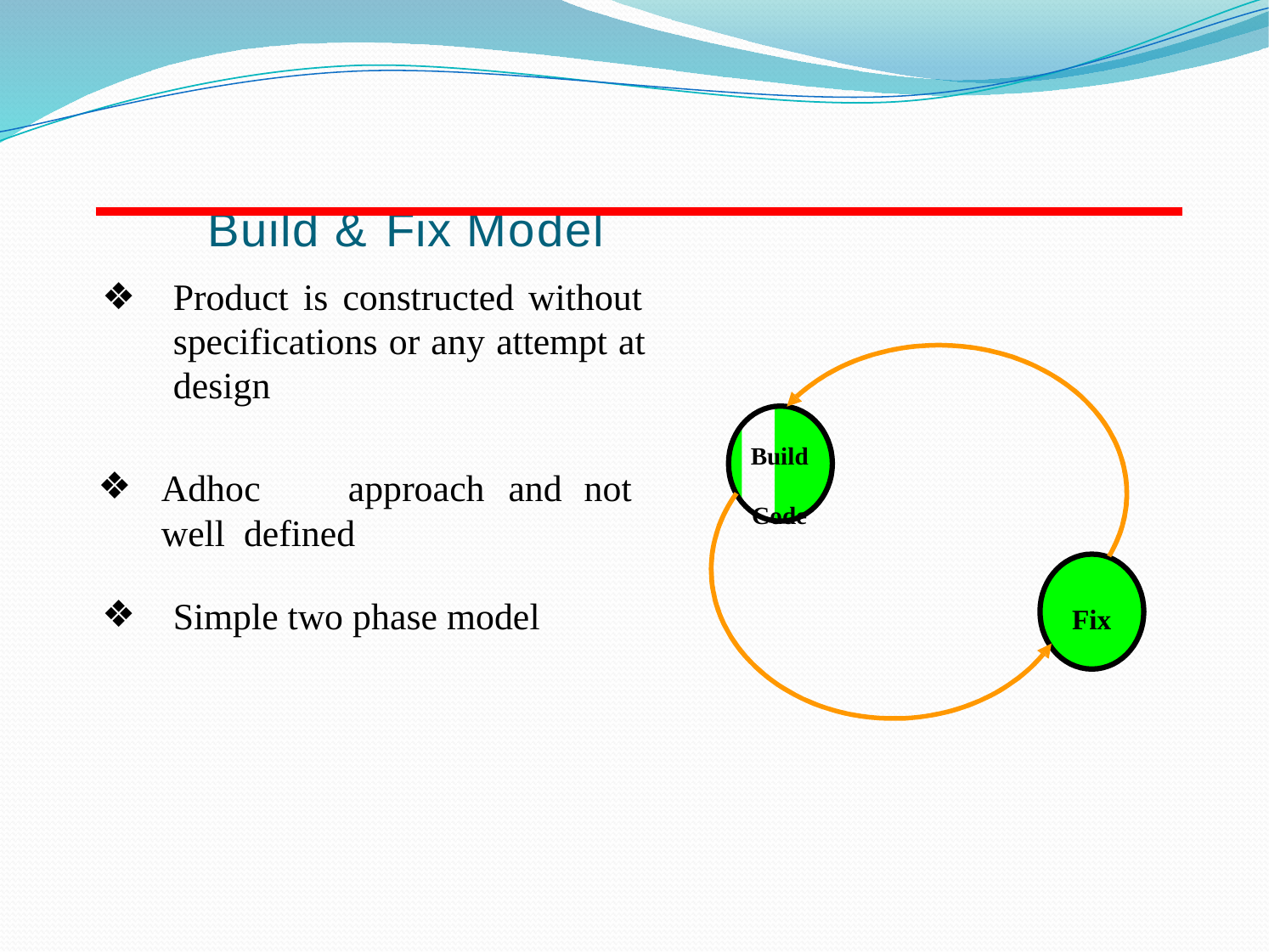

# Build & Fix Model

Product is constructed without  specifications or any attempt at  design

Build  Code
Adhoc	approach	and	not	well  defined

Simple two phase model
Fix